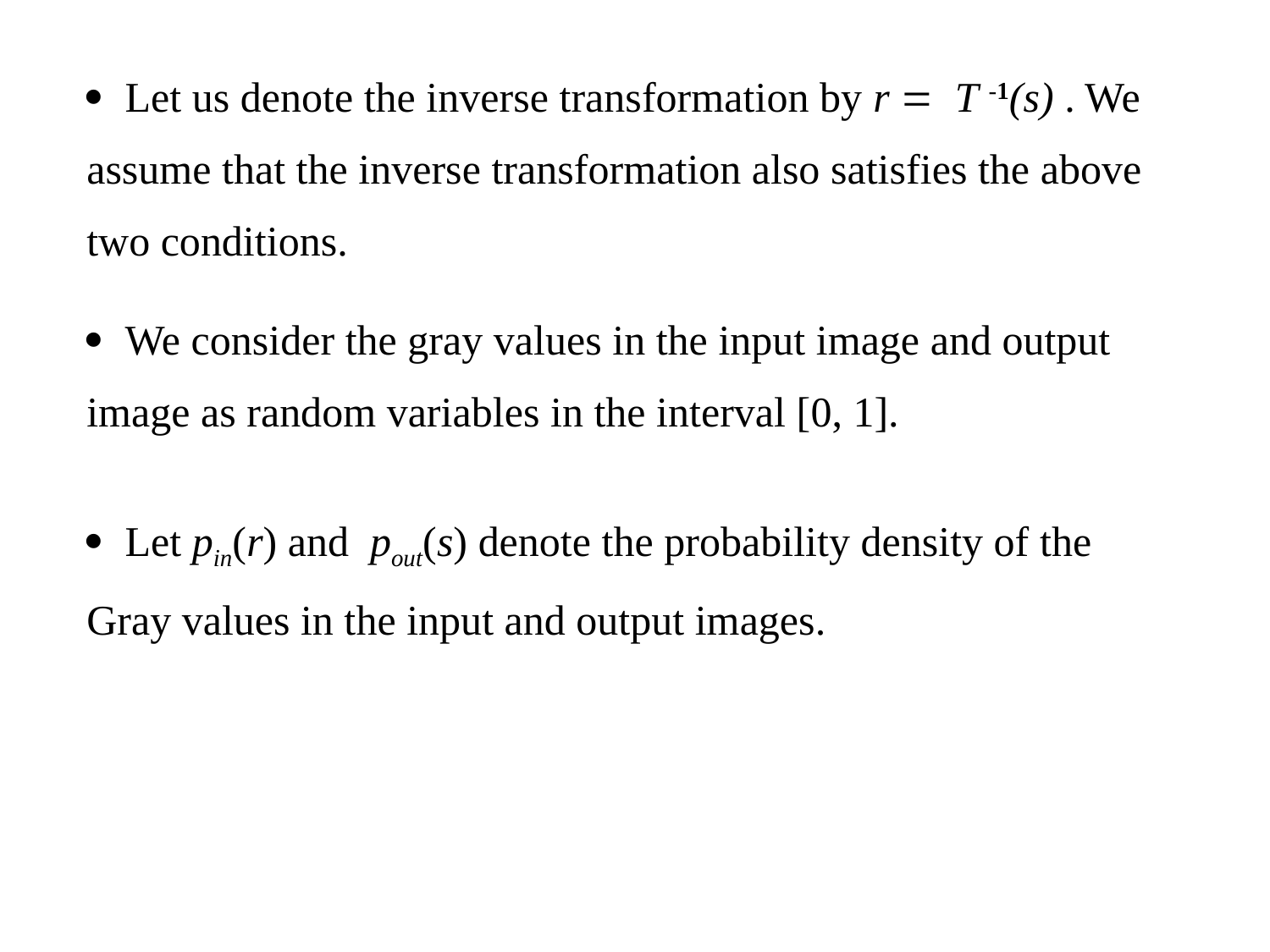

• Let us denote the inverse transformation by r = T -1(s) . We
assume that the inverse transformation also satisfies the above
two conditions.
• We consider the gray values in the input image and output
image as random variables in the interval [0, 1].
• Let pin(r) and  pout(s) denote the probability density of the
Gray values in the input and output images.